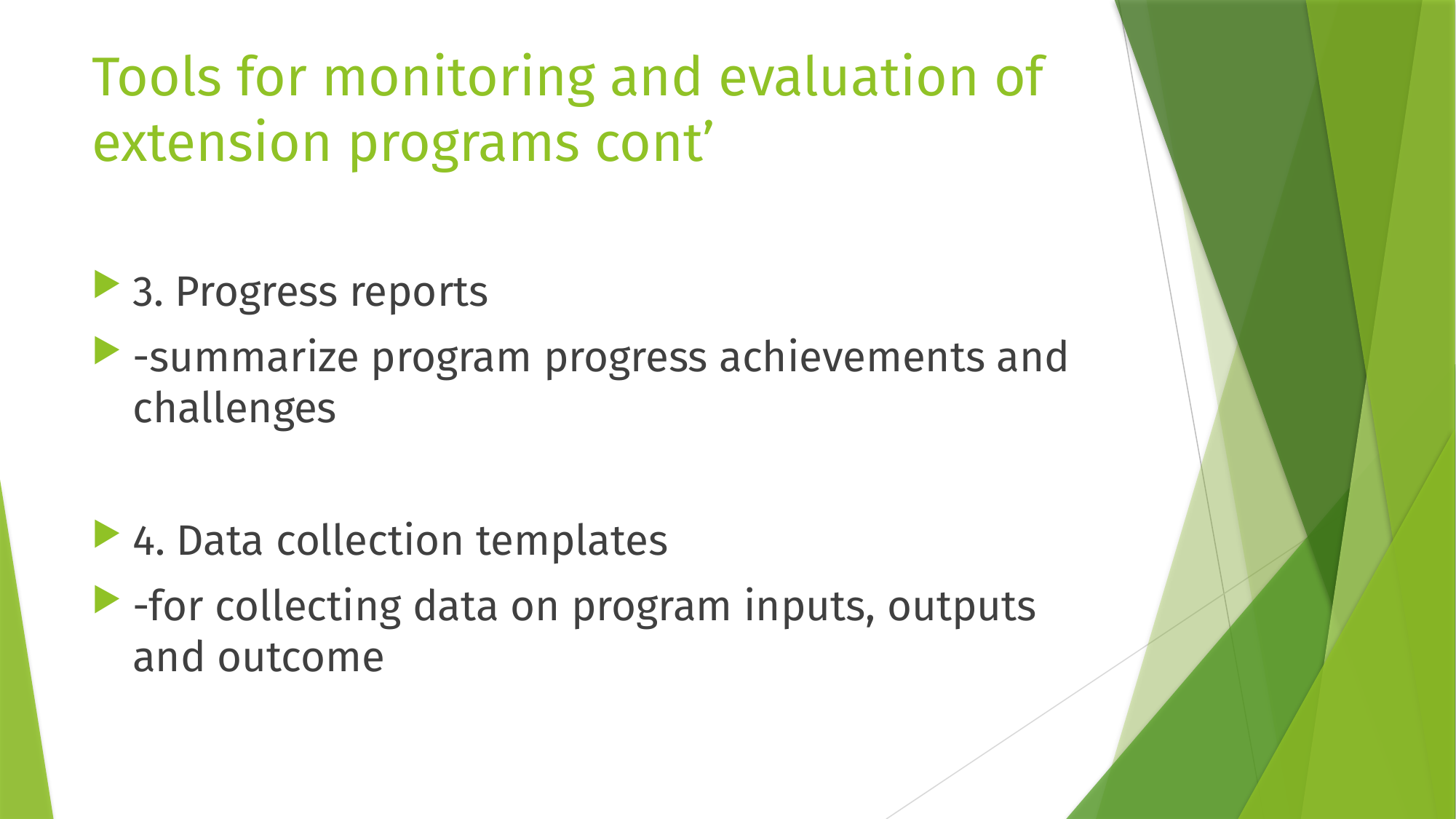

# Tools for monitoring and evaluation of extension programs cont’
3. Progress reports
-summarize program progress achievements and challenges

4. Data collection templates
-for collecting data on program inputs, outputs and outcome